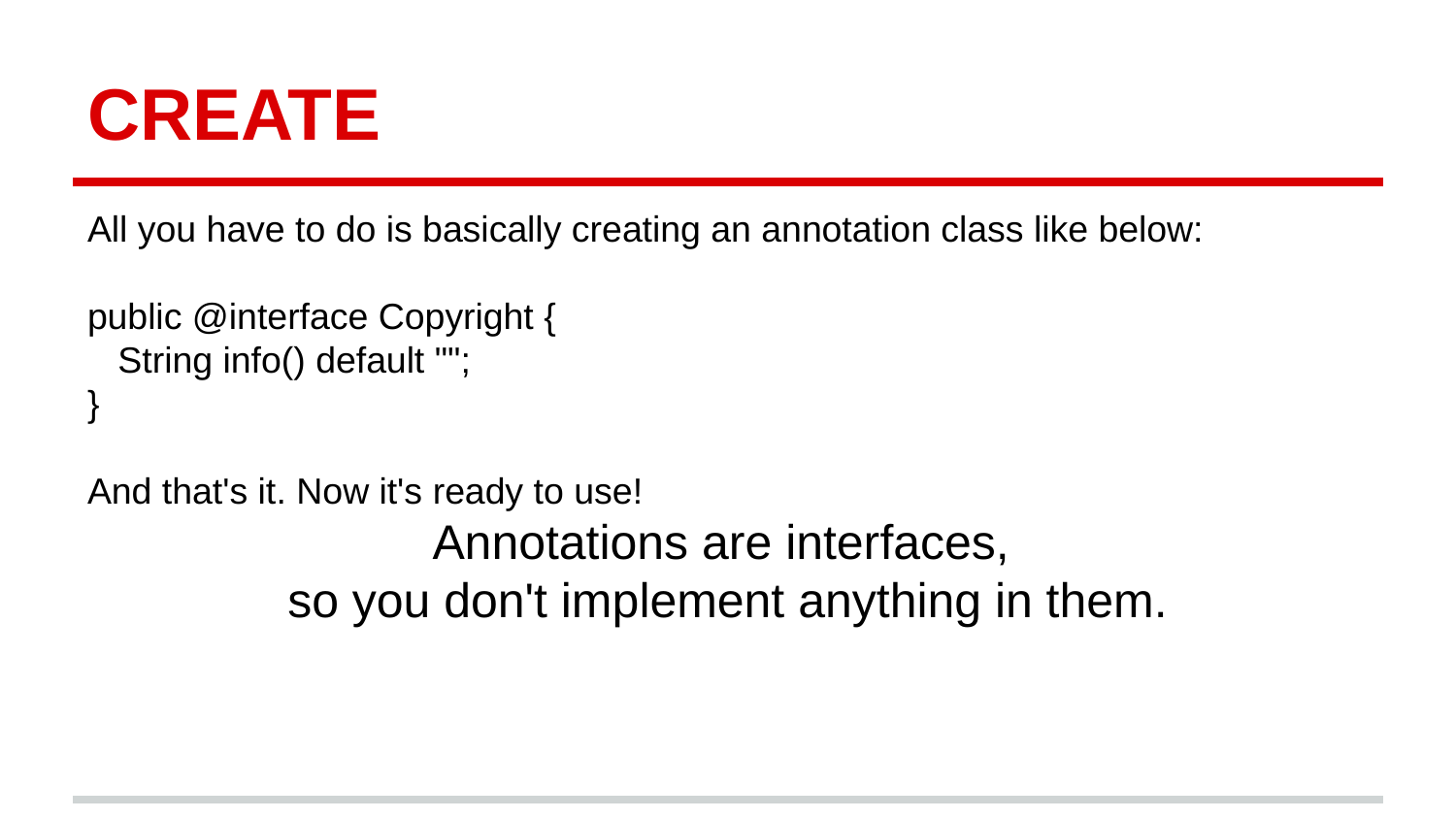

# CREATE
All you have to do is basically creating an annotation class like below:

public @interface Copyright {
   String info() default "";
}

And that's it. Now it's ready to use!
Annotations are interfaces,
so you don't implement anything in them.